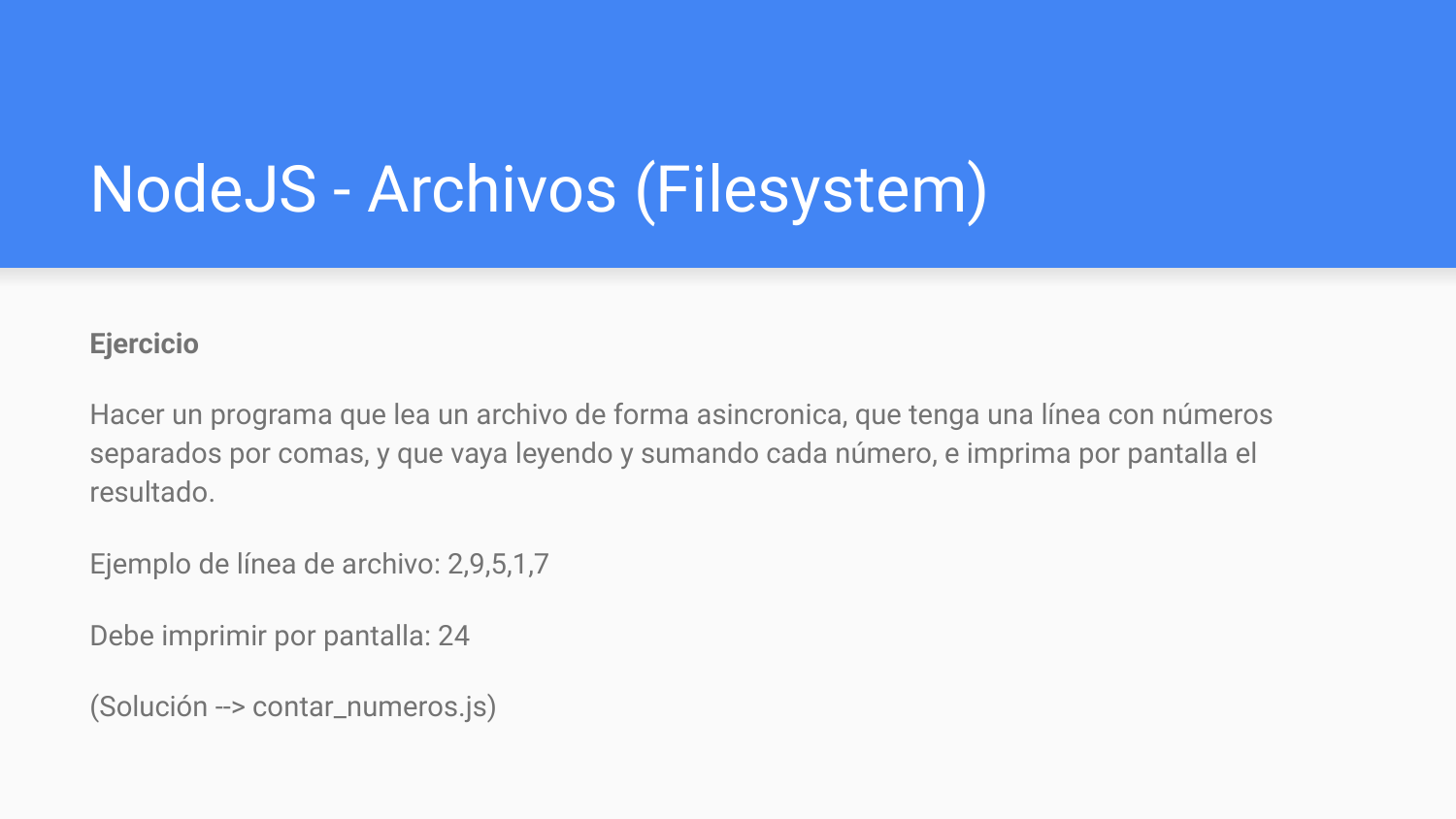

# NodeJS - Archivos (Filesystem)
Ejercicio
Hacer un programa que lea un archivo de forma asincronica, que tenga una línea con números separados por comas, y que vaya leyendo y sumando cada número, e imprima por pantalla el resultado.
Ejemplo de línea de archivo: 2,9,5,1,7
Debe imprimir por pantalla: 24
(Solución --> contar_numeros.js)